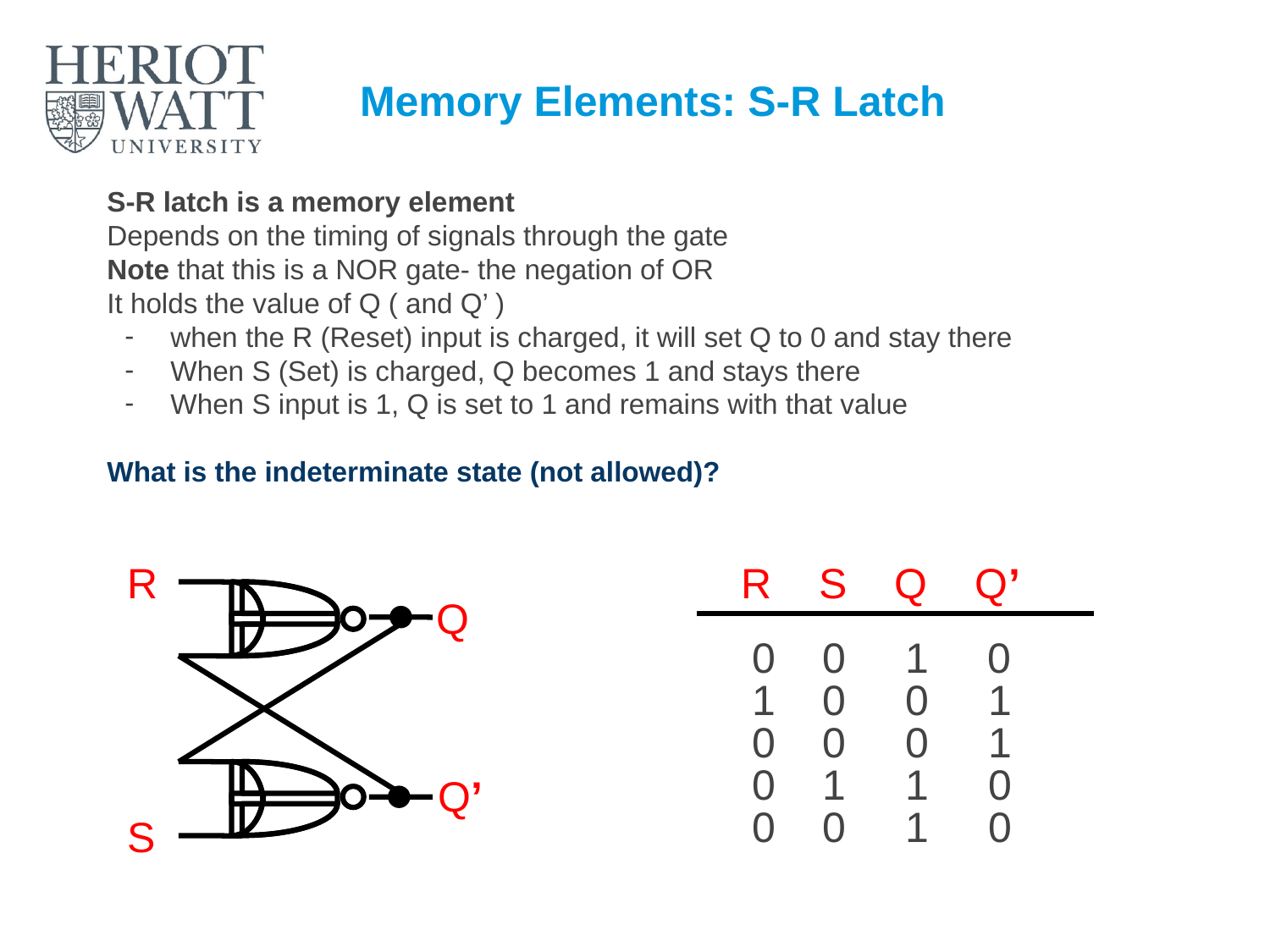

# Memory Elements: S-R Latch
S-R latch is a memory element
Depends on the timing of signals through the gate
Note that this is a NOR gate- the negation of OR
It holds the value of Q ( and Q’ )
when the R (Reset) input is charged, it will set Q to 0 and stay there
When S (Set) is charged, Q becomes 1 and stays there
When S input is 1, Q is set to 1 and remains with that value

What is the indeterminate state (not allowed)?

R
R    S    Q    Q’

Q

0    0     1     0
1    0
0     1
0    0
0     1
0    1
1     0

Q’

0    0
1     0

S